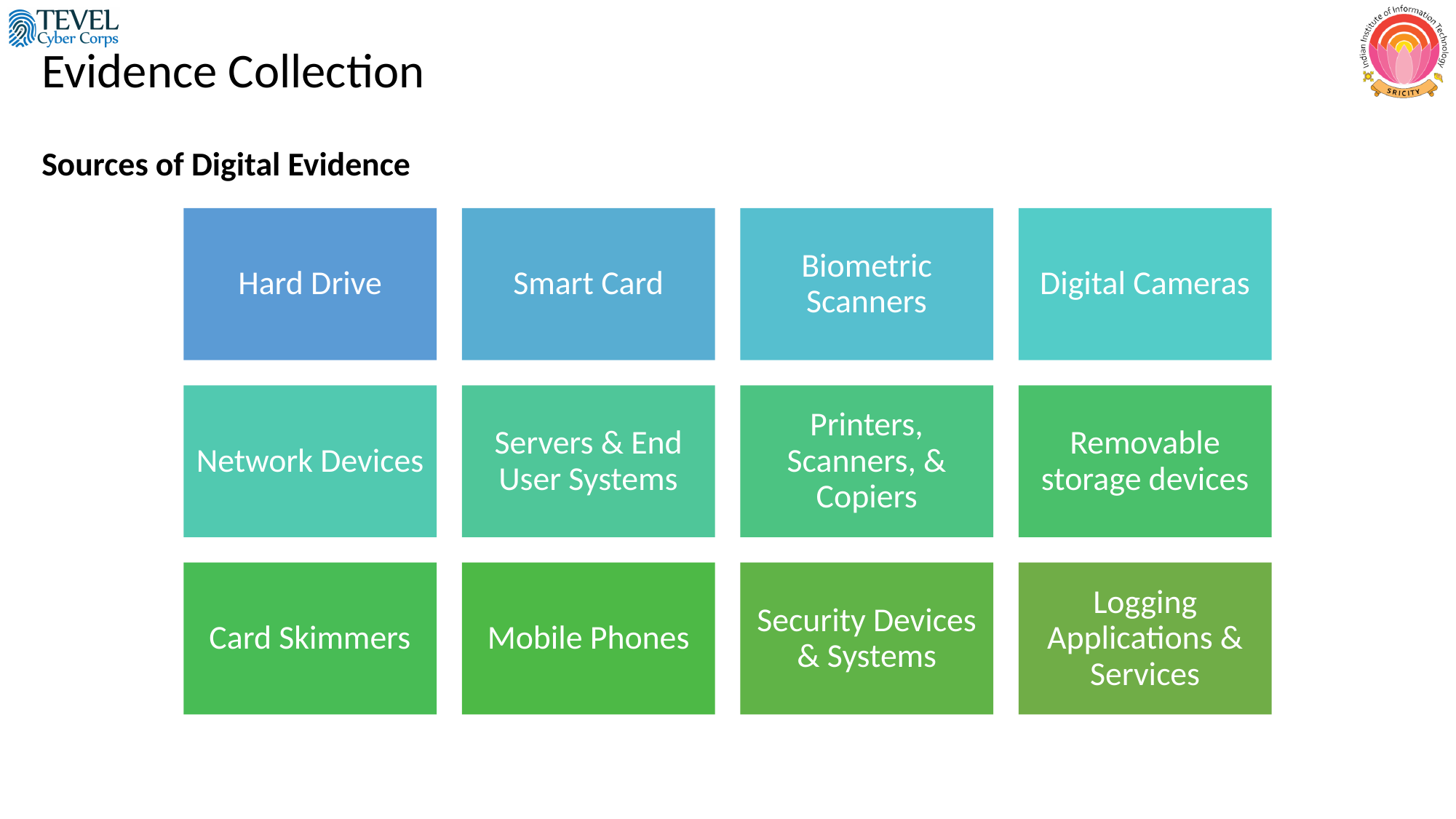

# Evidence Collection
Sources of Digital Evidence
Hard Drive
Smart Card
Biometric Scanners
Digital Cameras
Network Devices
Servers & End User Systems
Printers, Scanners, & Copiers
Removable storage devices
Card Skimmers
Mobile Phones
Security Devices & Systems
Logging Applications & Services